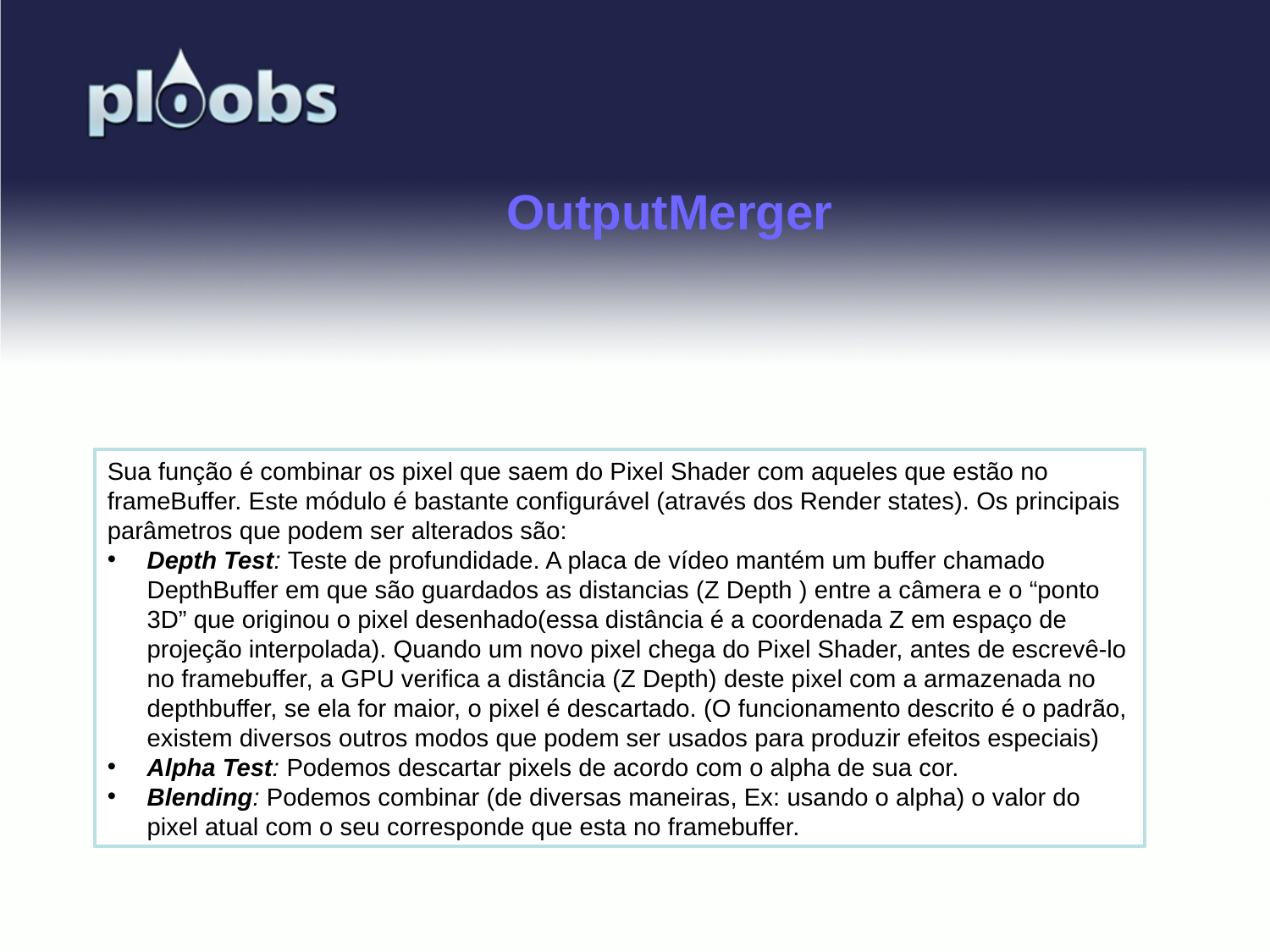

OutputMerger

Sua função é combinar os pixel que saem do Pixel Shader com aqueles que estão no frameBuffer. Este módulo é bastante configurável (através dos Render states). Os principais parâmetros que podem ser alterados são:
Depth Test: Teste de profundidade. A placa de vídeo mantém um buffer chamado DepthBuffer em que são guardados as distancias (Z Depth ) entre a câmera e o “ponto 3D” que originou o pixel desenhado(essa distância é a coordenada Z em espaço de projeção interpolada). Quando um novo pixel chega do Pixel Shader, antes de escrevê-lo no framebuffer, a GPU verifica a distância (Z Depth) deste pixel com a armazenada no depthbuffer, se ela for maior, o pixel é descartado. (O funcionamento descrito é o padrão, existem diversos outros modos que podem ser usados para produzir efeitos especiais)
Alpha Test: Podemos descartar pixels de acordo com o alpha de sua cor.
Blending: Podemos combinar (de diversas maneiras, Ex: usando o alpha) o valor do pixel atual com o seu corresponde que esta no framebuffer.